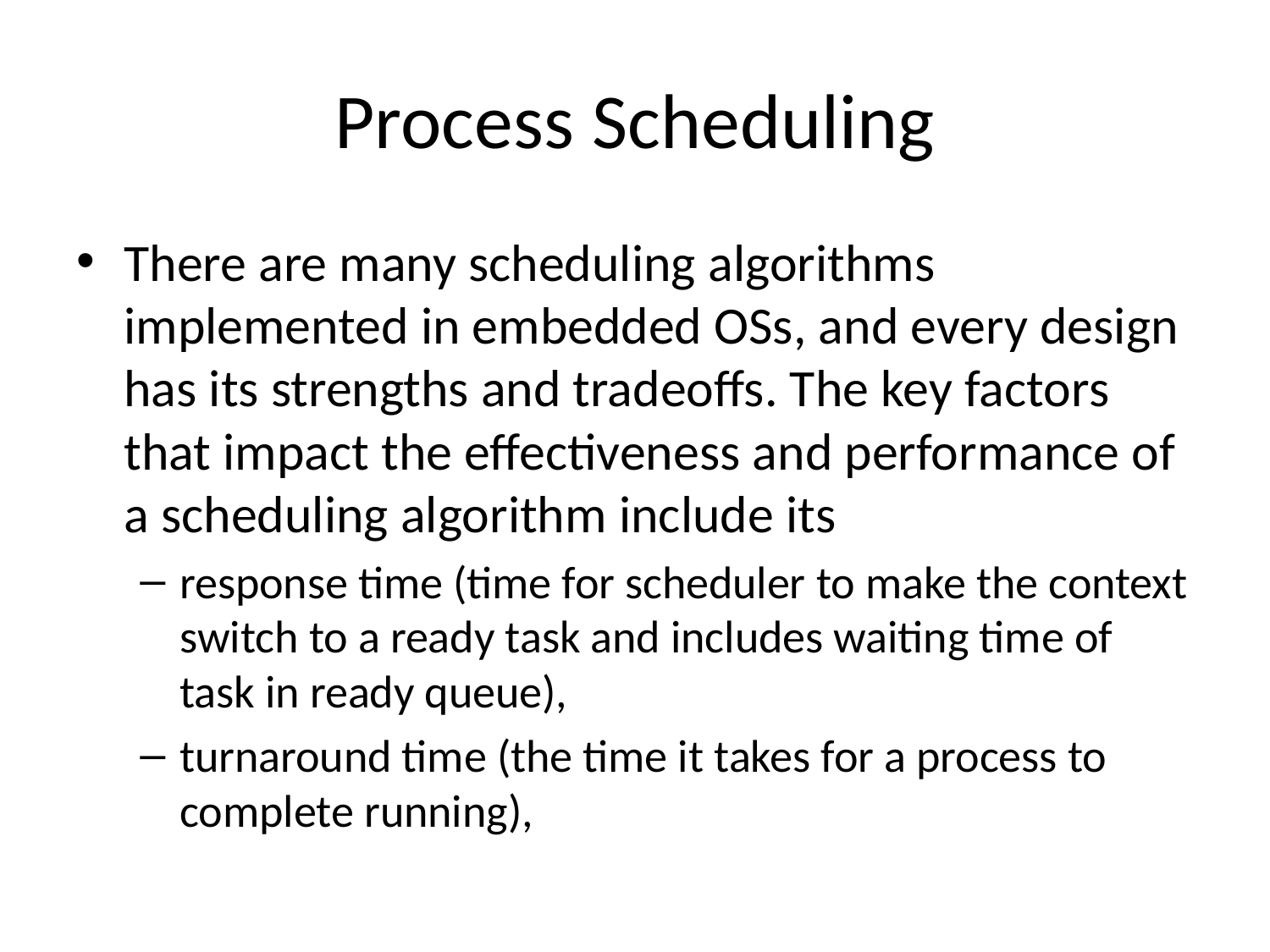

# Process Scheduling
There are many scheduling algorithms implemented in embedded OSs, and every design has its strengths and tradeoffs. The key factors that impact the effectiveness and performance of a scheduling algorithm include its
response time (time for scheduler to make the context switch to a ready task and includes waiting time of task in ready queue),
turnaround time (the time it takes for a process to complete running),